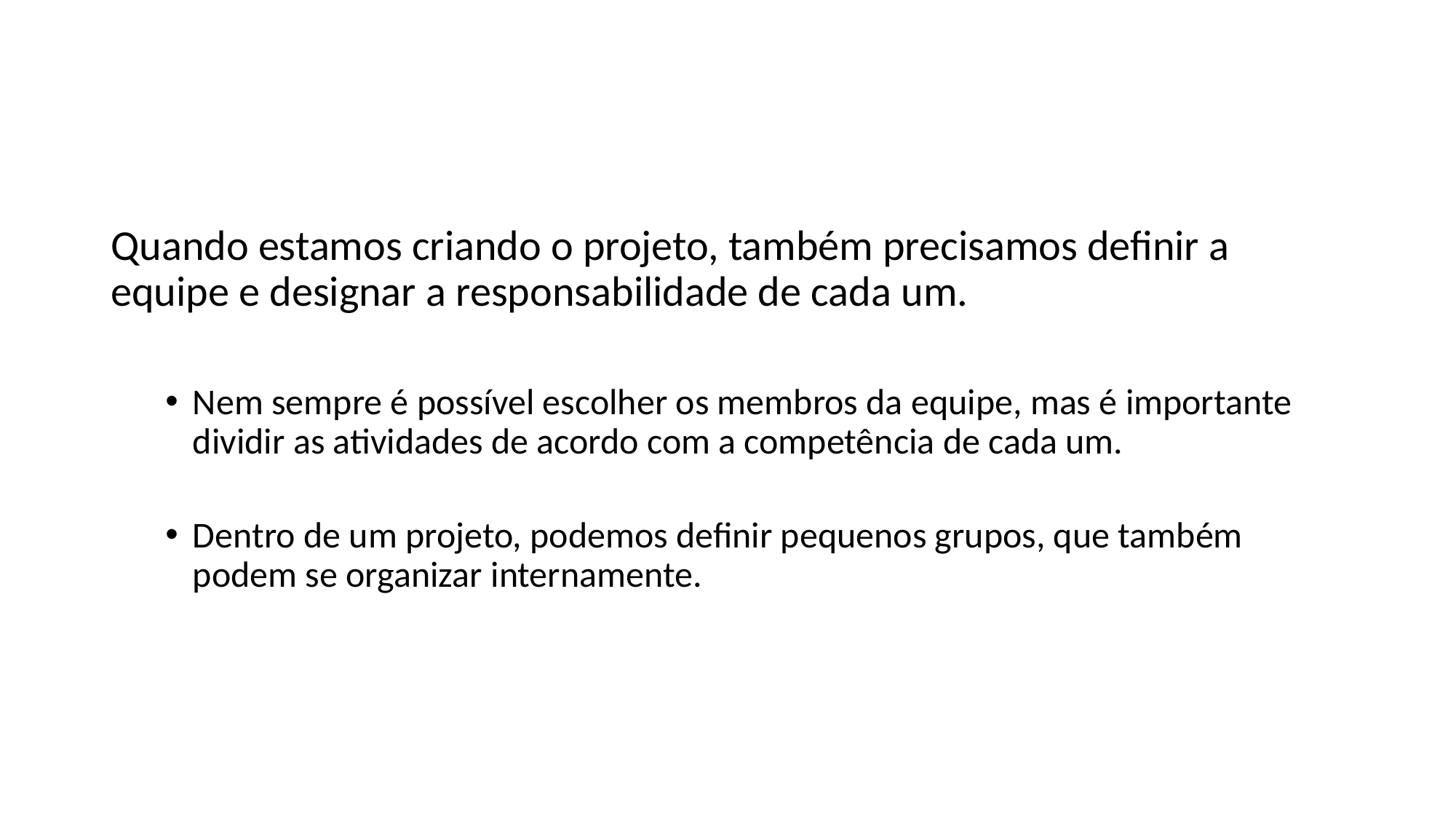

#
Quando estamos criando o projeto, também precisamos definir a equipe e designar a responsabilidade de cada um.

Nem sempre é possível escolher os membros da equipe, mas é importante dividir as atividades de acordo com a competência de cada um.

Dentro de um projeto, podemos definir pequenos grupos, que também podem se organizar internamente.